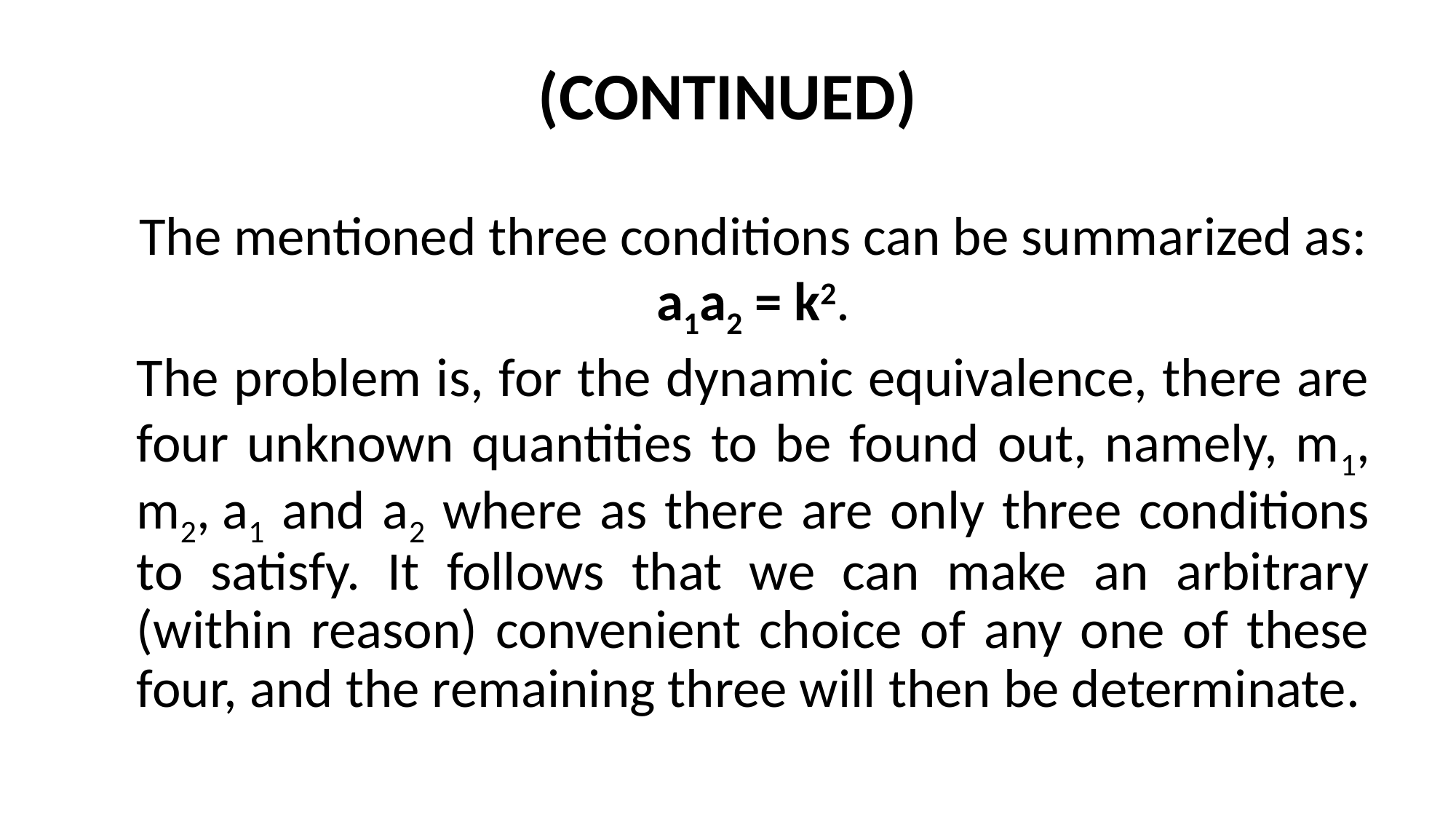

# (CONTINUED)
The mentioned three conditions can be summarized as: a1a2 = k2.
The problem is, for the dynamic equivalence, there are four unknown quantities to be found out, namely, m1, m2, a1 and a2 where as there are only three conditions to satisfy. It follows that we can make an arbitrary (within reason) convenient choice of any one of these four, and the remaining three will then be determinate.